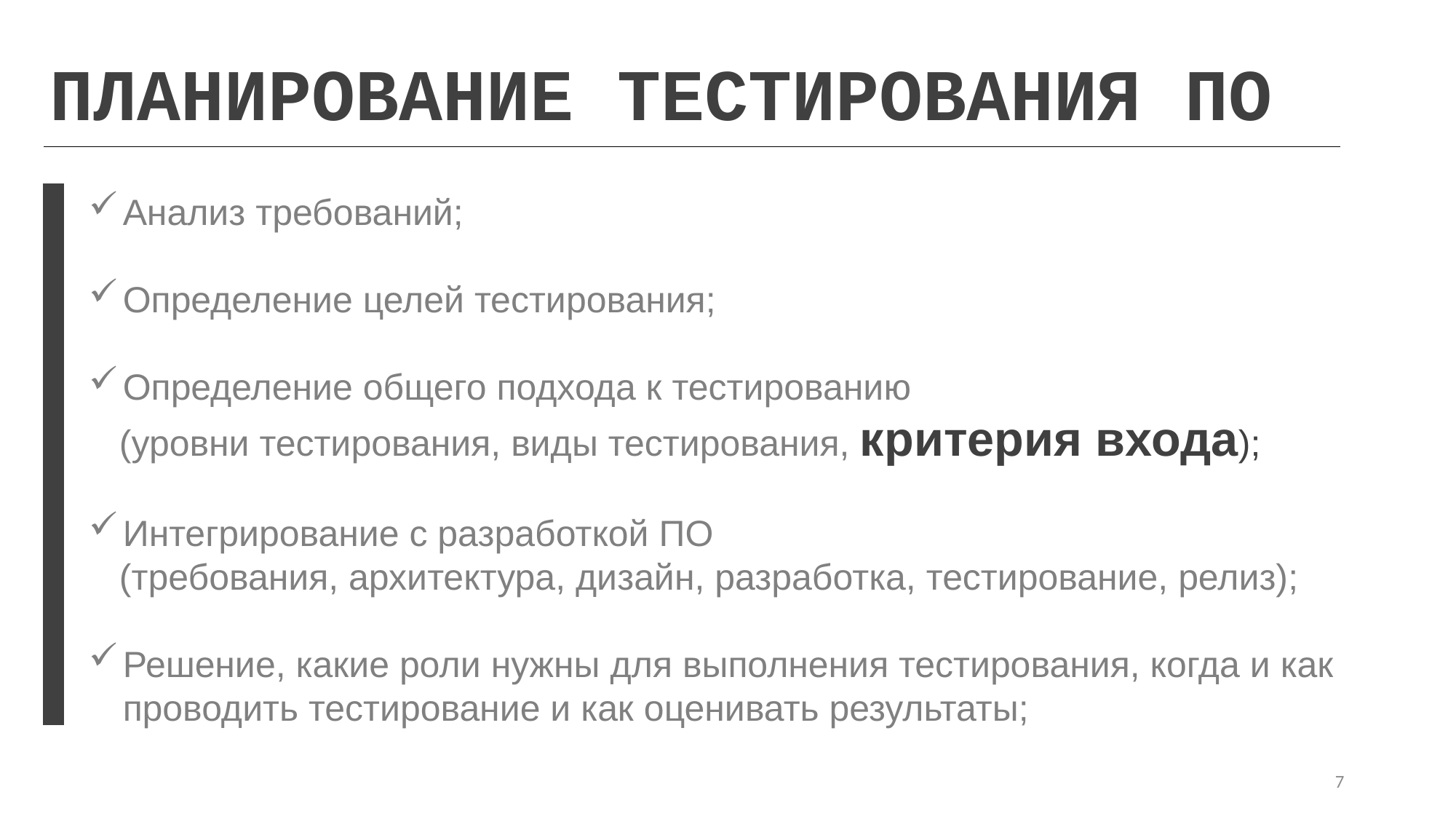

ПЛАНИРОВАНИЕ ТЕСТИРОВАНИЯ ПО

Анализ требований;

Определение целей тестирования;

Определение общего подхода к тестированию
   (уровни тестирования, виды тестирования, критерия входа);

Интегрирование с разработкой ПО
   (требования, архитектура, дизайн, разработка, тестирование, релиз);

Решение, какие роли нужны для выполнения тестирования, когда и как проводить тестирование и как оценивать результаты;
7